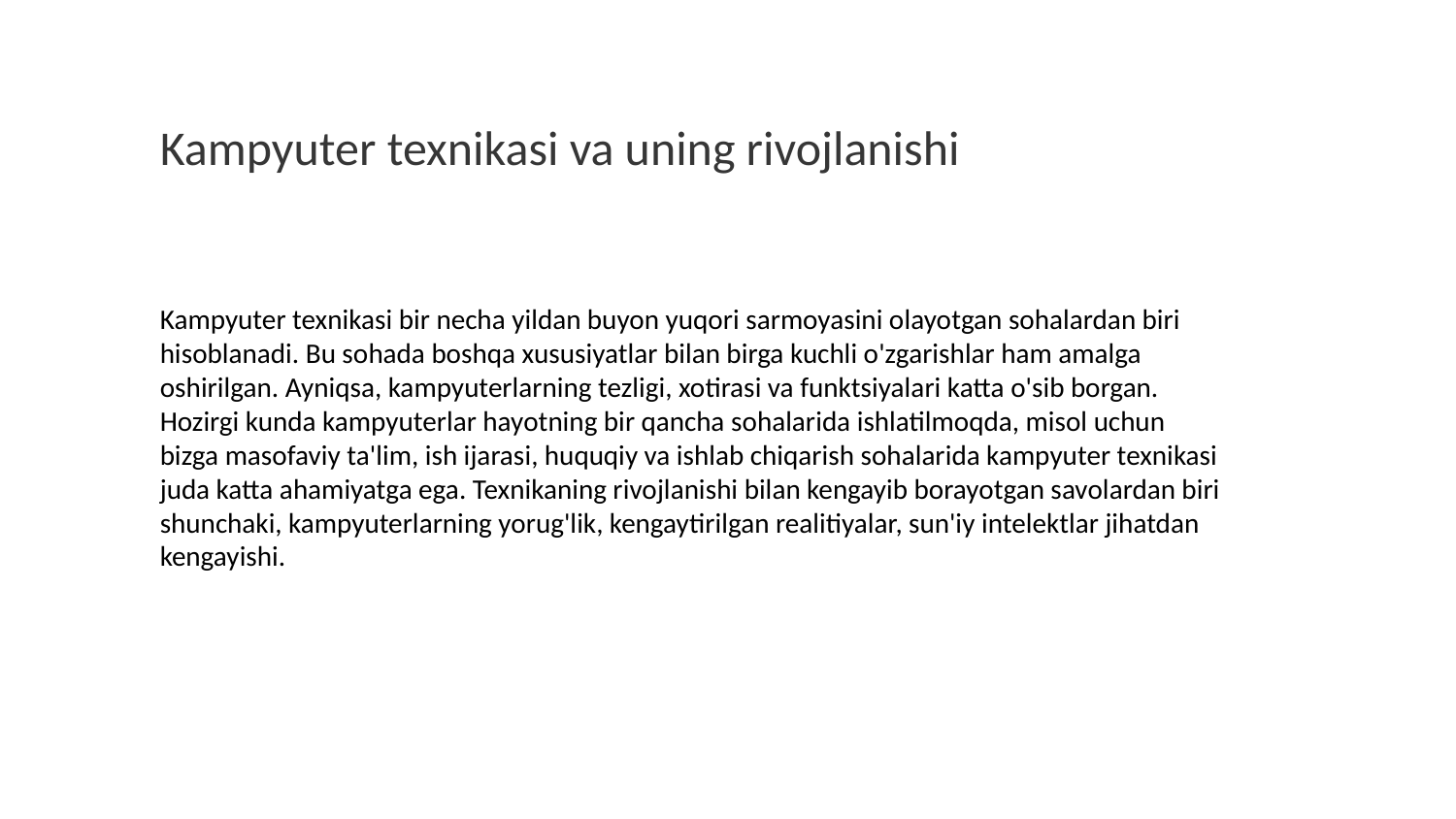

Kampyuter texnikasi va uning rivojlanishi
Kampyuter texnikasi bir necha yildan buyon yuqori sarmoyasini olayotgan sohalardan biri hisoblanadi. Bu sohada boshqa xususiyatlar bilan birga kuchli o'zgarishlar ham amalga oshirilgan. Ayniqsa, kampyuterlarning tezligi, xotirasi va funktsiyalari katta o'sib borgan. Hozirgi kunda kampyuterlar hayotning bir qancha sohalarida ishlatilmoqda, misol uchun bizga masofaviy ta'lim, ish ijarasi, huquqiy va ishlab chiqarish sohalarida kampyuter texnikasi juda katta ahamiyatga ega. Texnikaning rivojlanishi bilan kengayib borayotgan savolardan biri shunchaki, kampyuterlarning yorug'lik, kengaytirilgan realitiyalar, sun'iy intelektlar jihatdan kengayishi.